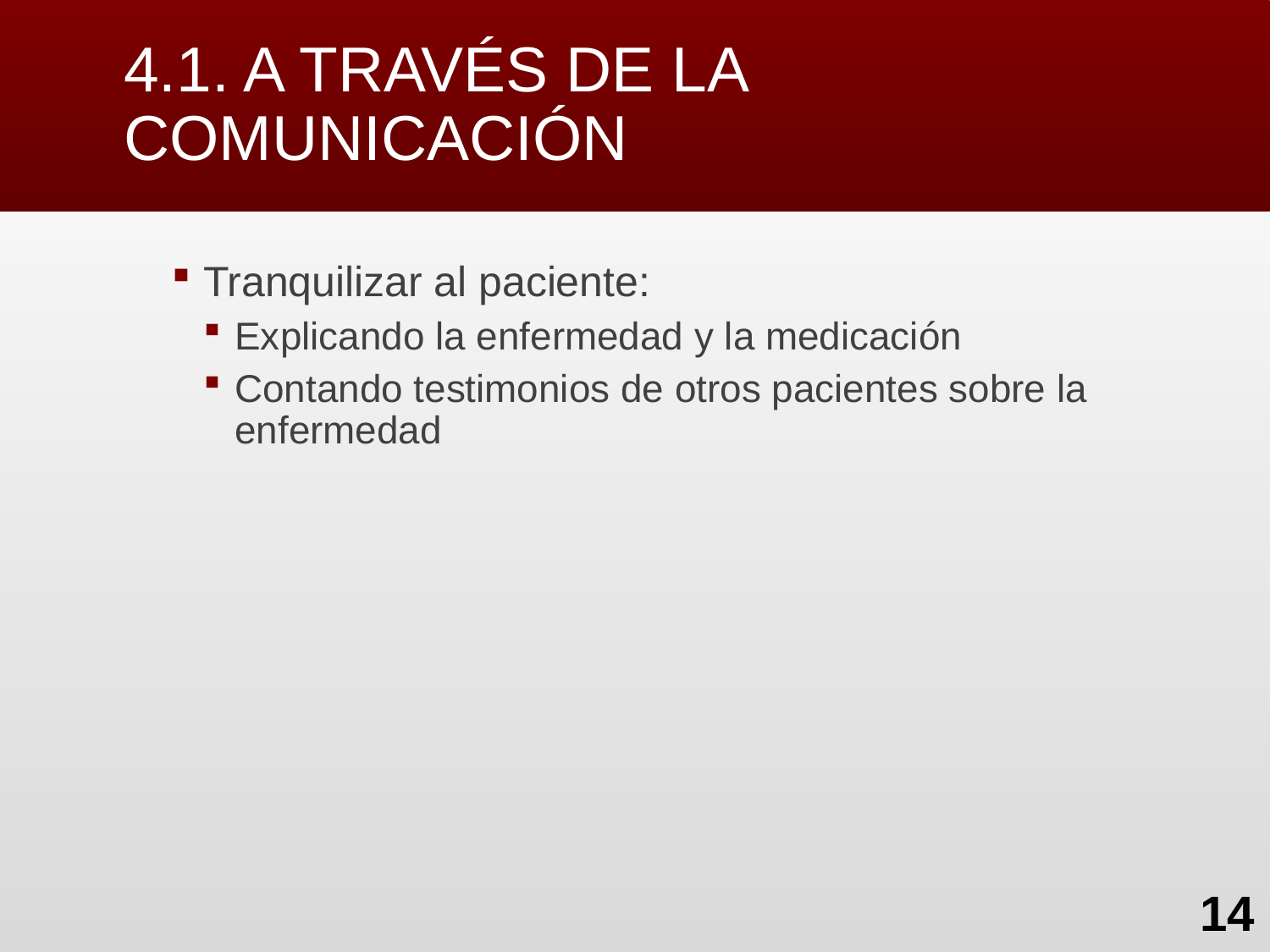

# 4.1. A TRAVÉS DE LA COMUNICACIÓN
Tranquilizar al paciente:
Explicando la enfermedad y la medicación
Contando testimonios de otros pacientes sobre la enfermedad

14